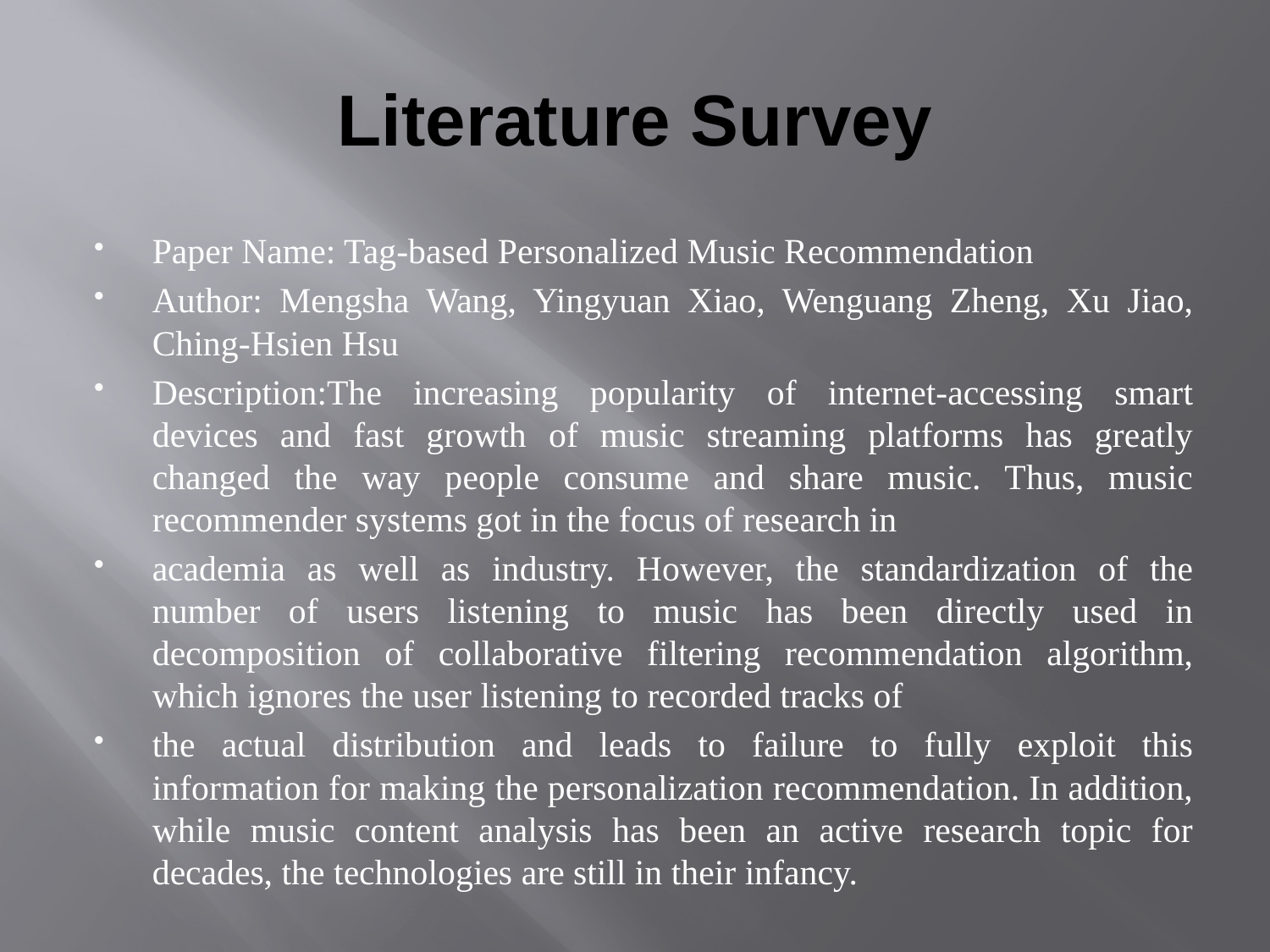

# Literature Survey
Paper Name: Tag-based Personalized Music Recommendation
Author: Mengsha Wang, Yingyuan Xiao, Wenguang Zheng, Xu Jiao, Ching-Hsien Hsu
Description:The increasing popularity of internet-accessing smart devices and fast growth of music streaming platforms has greatly changed the way people consume and share music. Thus, music recommender systems got in the focus of research in
academia as well as industry. However, the standardization of the number of users listening to music has been directly used in decomposition of collaborative filtering recommendation algorithm, which ignores the user listening to recorded tracks of
the actual distribution and leads to failure to fully exploit this information for making the personalization recommendation. In addition, while music content analysis has been an active research topic for decades, the technologies are still in their infancy.